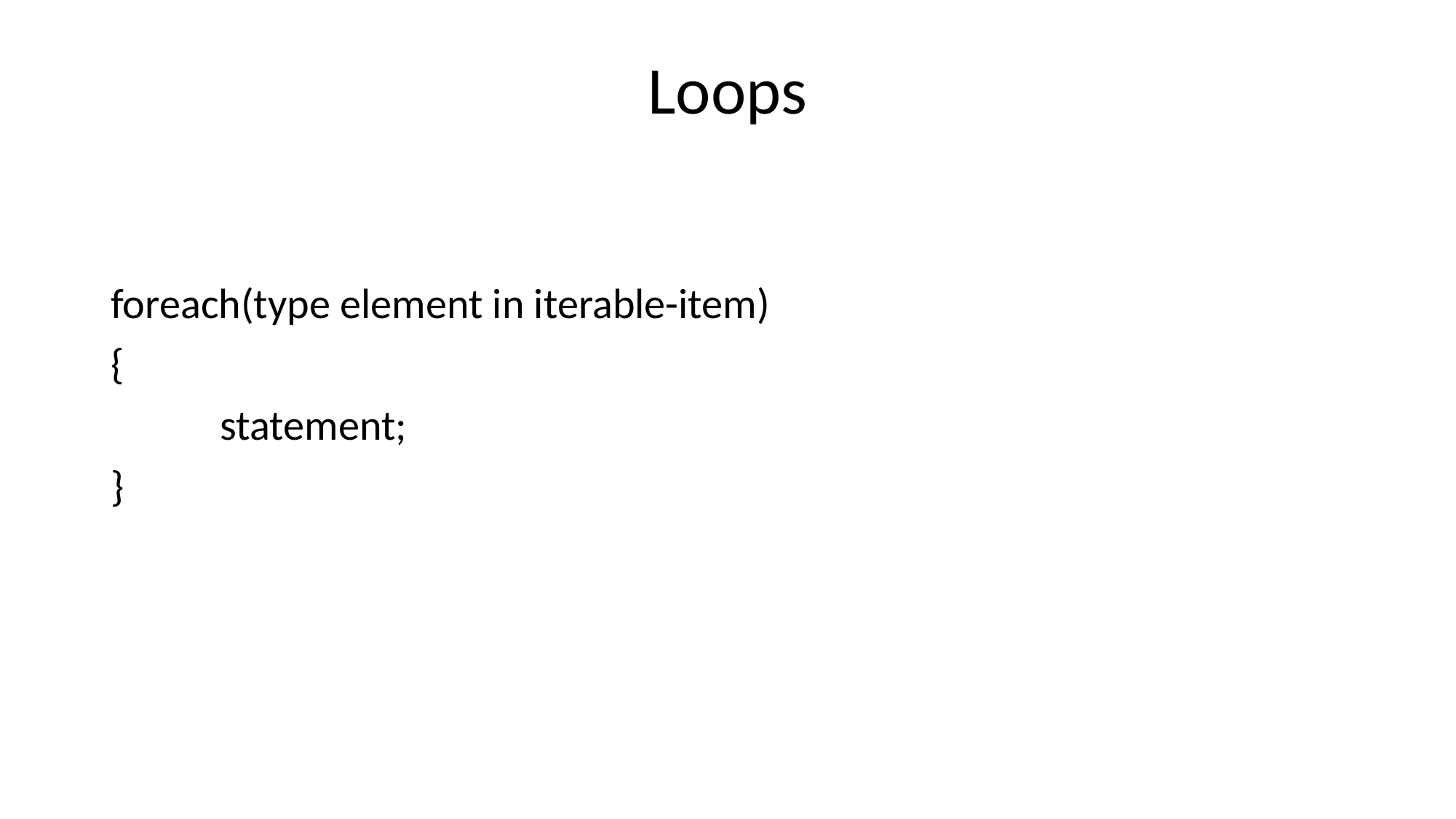

# Loops

foreach(type element in iterable-item)
{
	statement;
}